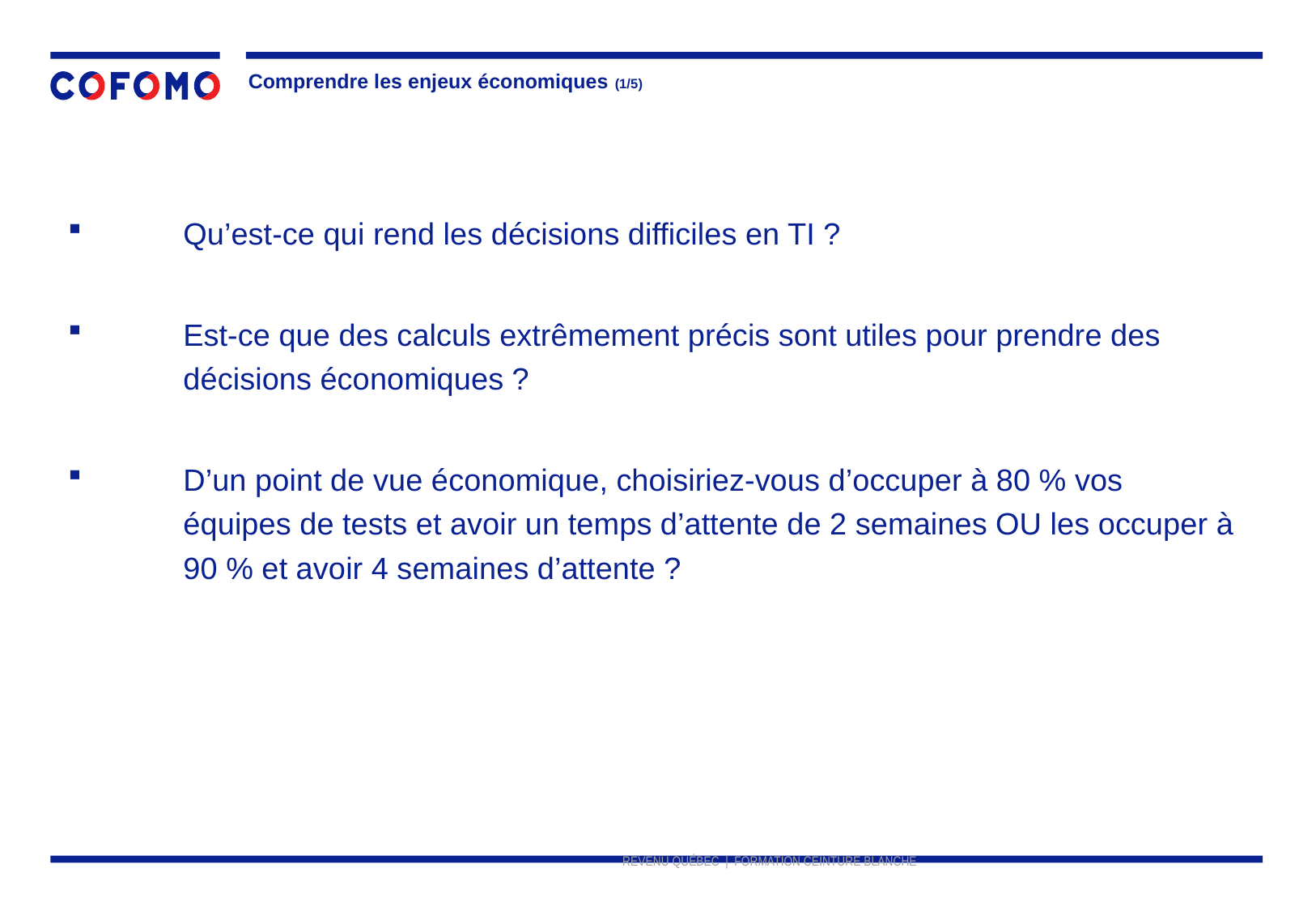

Comprendre les enjeux économiques (1/5)

Qu’est-ce qui rend les décisions difficiles en TI ?

Est-ce que des calculs extrêmement précis sont utiles pour prendre des décisions économiques ?

D’un point de vue économique, choisiriez-vous d’occuper à 80 % vos équipes de tests et avoir un temps d’attente de 2 semaines OU les occuper à 90 % et avoir 4 semaines d’attente ?

REVENU QUÉBEC  |  FORMATION CEINTURE BLANCHE